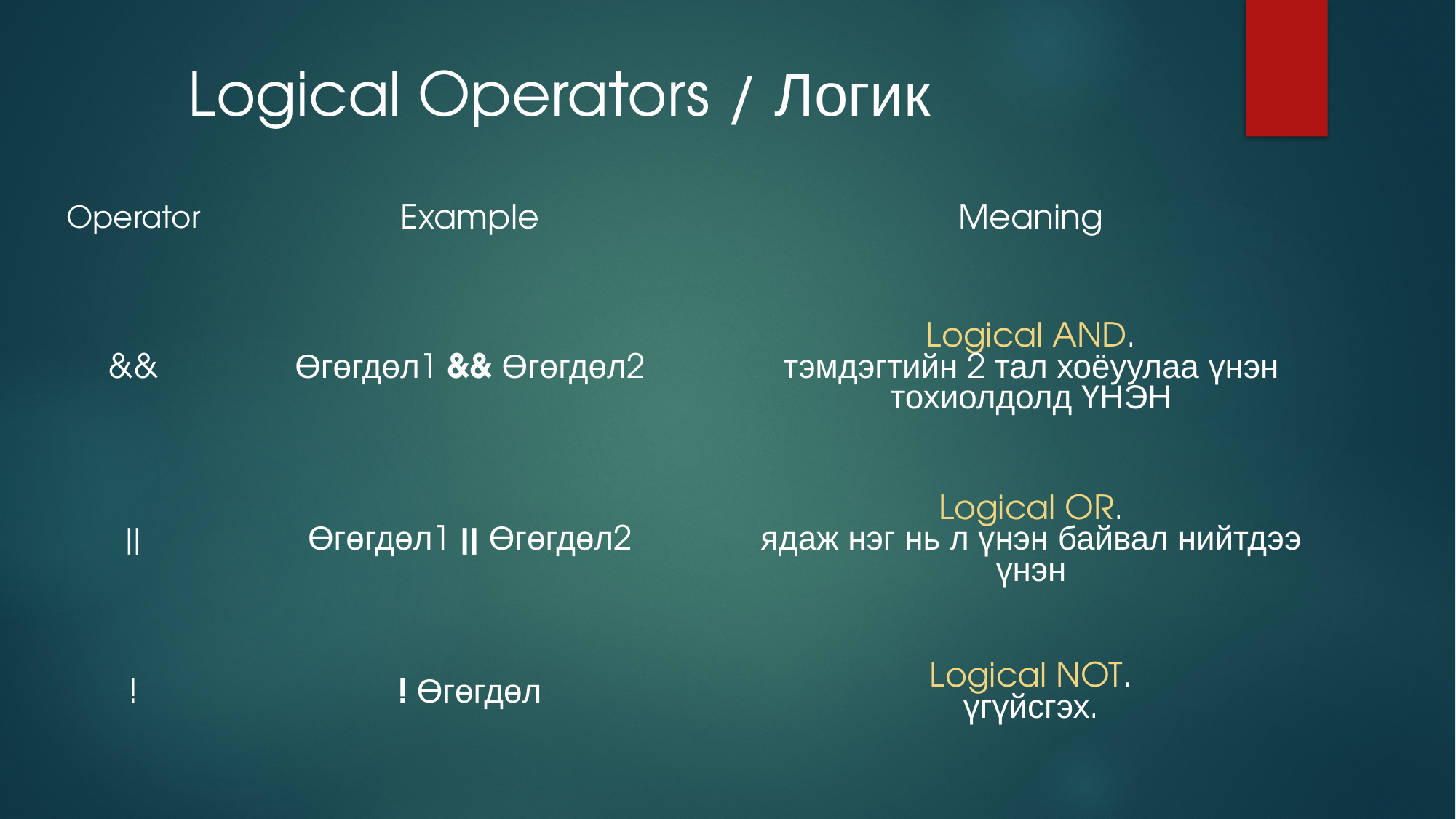

Logical Operators / Логик
| Operator | Example | Meaning |
| --- | --- | --- |
| && | Өгөгдөл1 && Өгөгдөл2 | Logical AND. тэмдэгтийн 2 тал хоёуулаа үнэн тохиолдолд ҮНЭН |
| || | Өгөгдөл1 || Өгөгдөл2 | Logical OR. ядаж нэг нь л үнэн байвал нийтдээ үнэн |
| ! | ! Өгөгдөл | Logical NOT. үгүйсгэх. |